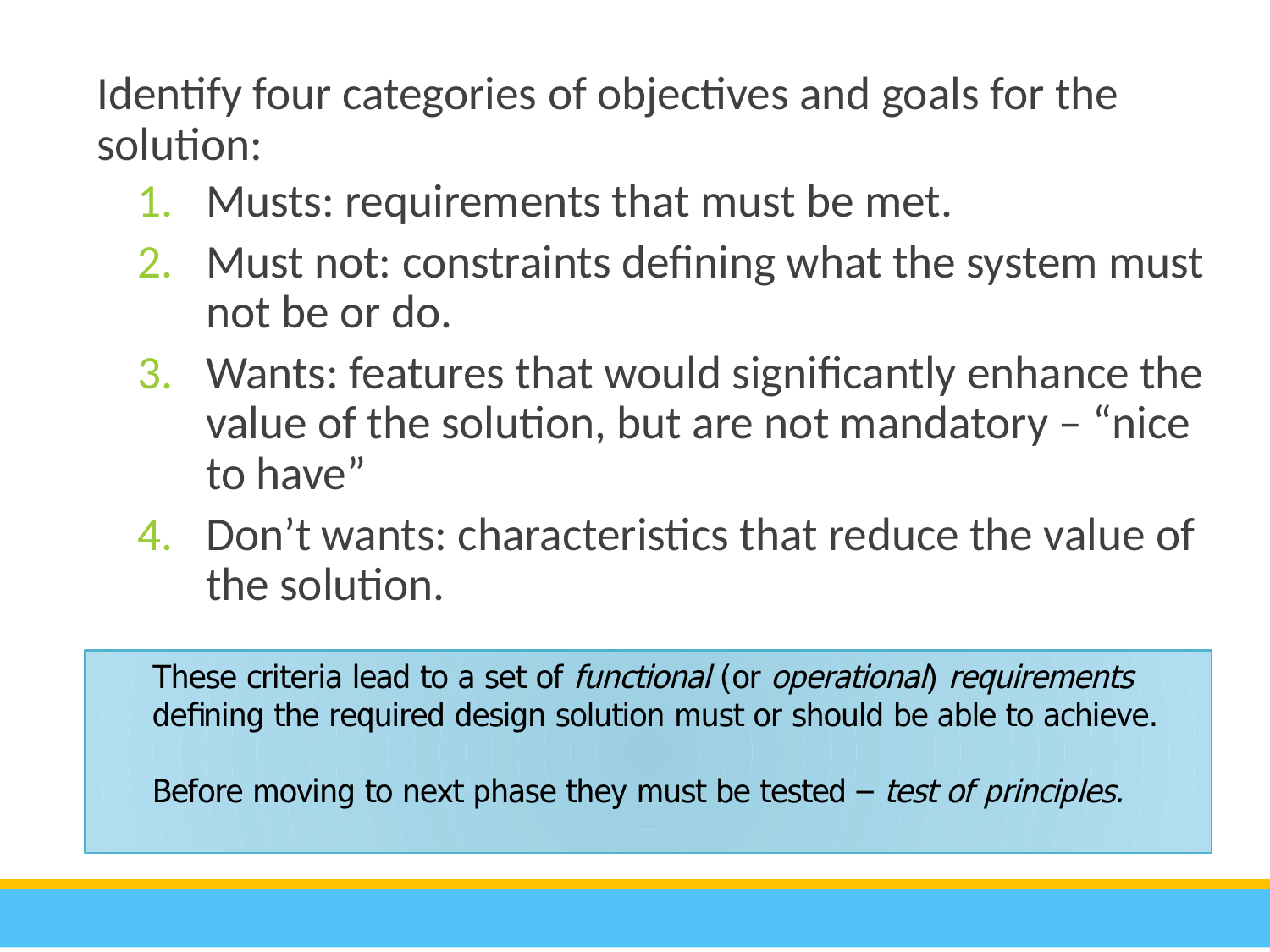

Identify four categories of objectives and goals for the solution:
Musts: requirements that must be met.
Must not: constraints defining what the system must not be or do.
Wants: features that would significantly enhance the value of the solution, but are not mandatory – “nice to have”
Don’t wants: characteristics that reduce the value of the solution.
These criteria lead to a set of functional (or operational) requirements defining the required design solution must or should be able to achieve.

Before moving to next phase they must be tested – test of principles.